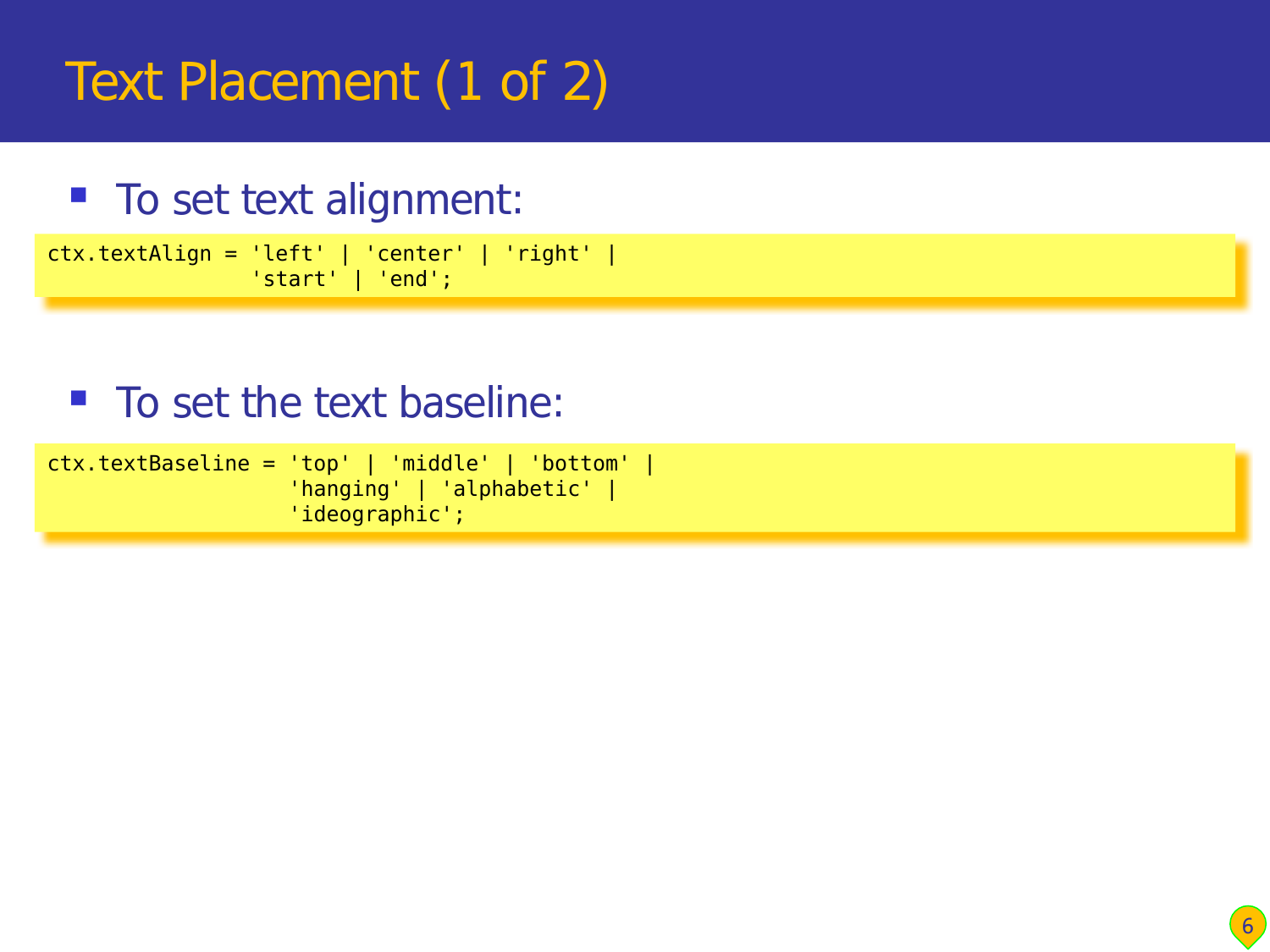

# Text Placement (1 of 2)
To set text alignment:

To set the text baseline:
ctx.textAlign = 'left' | 'center' | 'right' |
                'start' | 'end';
ctx.textBaseline = 'top' | 'middle' | 'bottom' |
                   'hanging' | 'alphabetic' |
                   'ideographic';
6